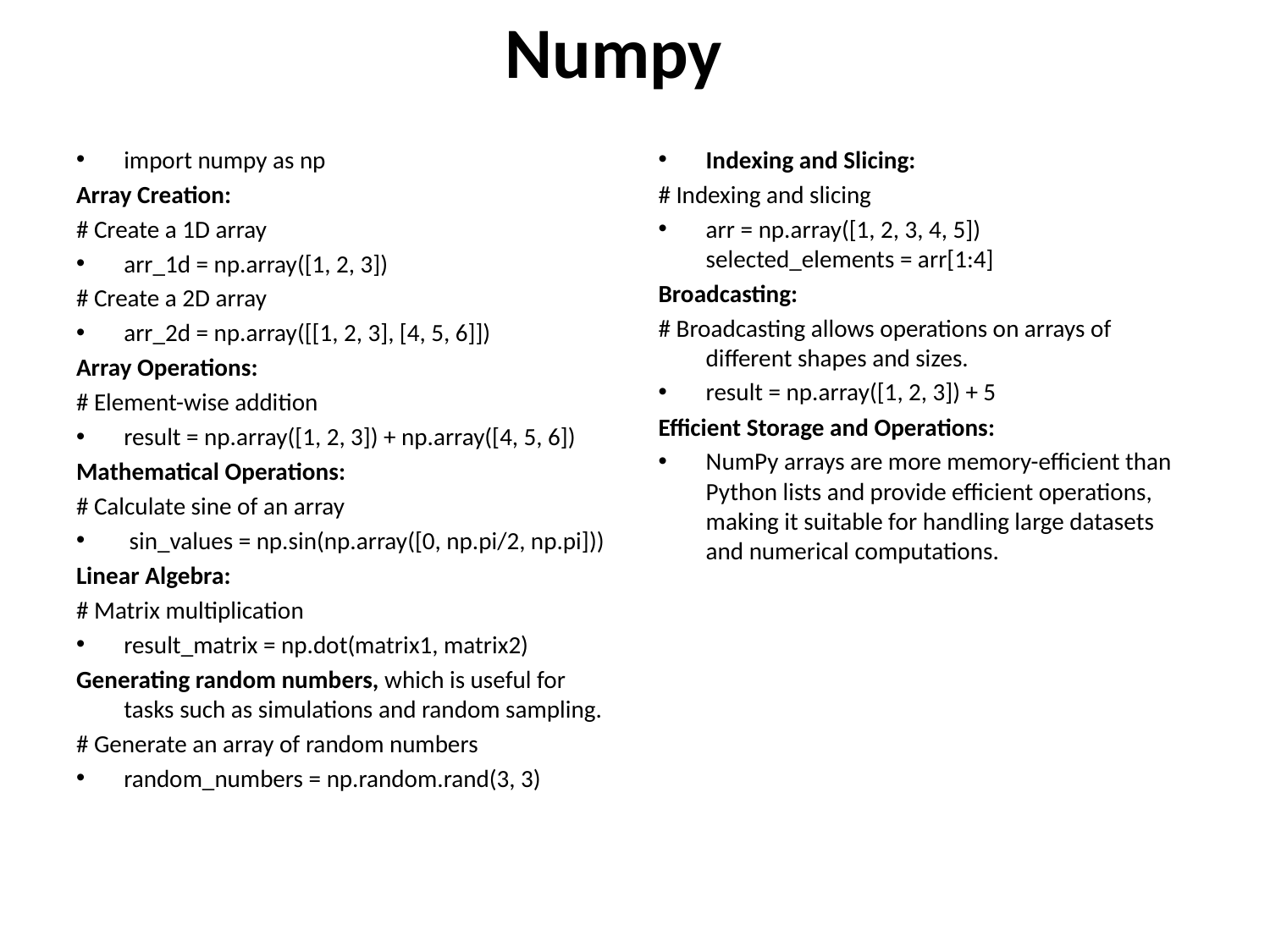

# Numpy
import numpy as np
Array Creation:
# Create a 1D array
arr_1d = np.array([1, 2, 3])
# Create a 2D array
arr_2d = np.array([[1, 2, 3], [4, 5, 6]])
Array Operations:
# Element-wise addition
result = np.array([1, 2, 3]) + np.array([4, 5, 6])
Mathematical Operations:
# Calculate sine of an array
 sin_values = np.sin(np.array([0, np.pi/2, np.pi]))
Linear Algebra:
# Matrix multiplication
result_matrix = np.dot(matrix1, matrix2)
Generating random numbers, which is useful for tasks such as simulations and random sampling.
# Generate an array of random numbers
random_numbers = np.random.rand(3, 3)

Indexing and Slicing:
# Indexing and slicing
arr = np.array([1, 2, 3, 4, 5])      selected_elements = arr[1:4]
Broadcasting:
# Broadcasting allows operations on arrays of different shapes and sizes.
result = np.array([1, 2, 3]) + 5
Efficient Storage and Operations:
NumPy arrays are more memory-efficient than Python lists and provide efficient operations, making it suitable for handling large datasets and numerical computations.